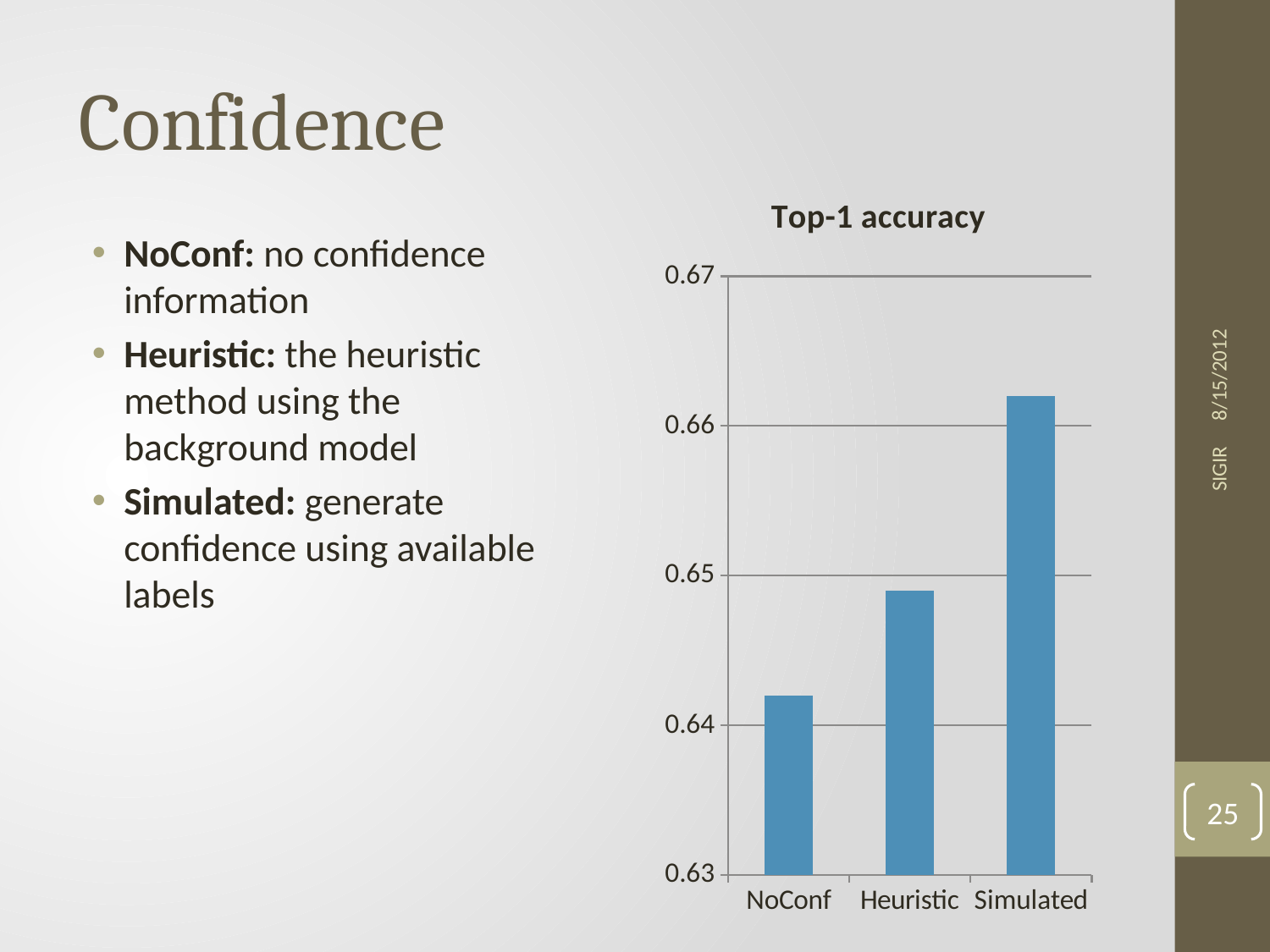

# Confidence

### Chart:

| Category | Top-1 accuracy |
|---|---|
| NoConf | 0.642 |
| Heuristic | 0.649 |
| Simulated | 0.662 |
NoConf: no confidence information
Heuristic: the heuristic method using the background model
Simulated: generate confidence using available labels
8/15/2012
SIGIR
25